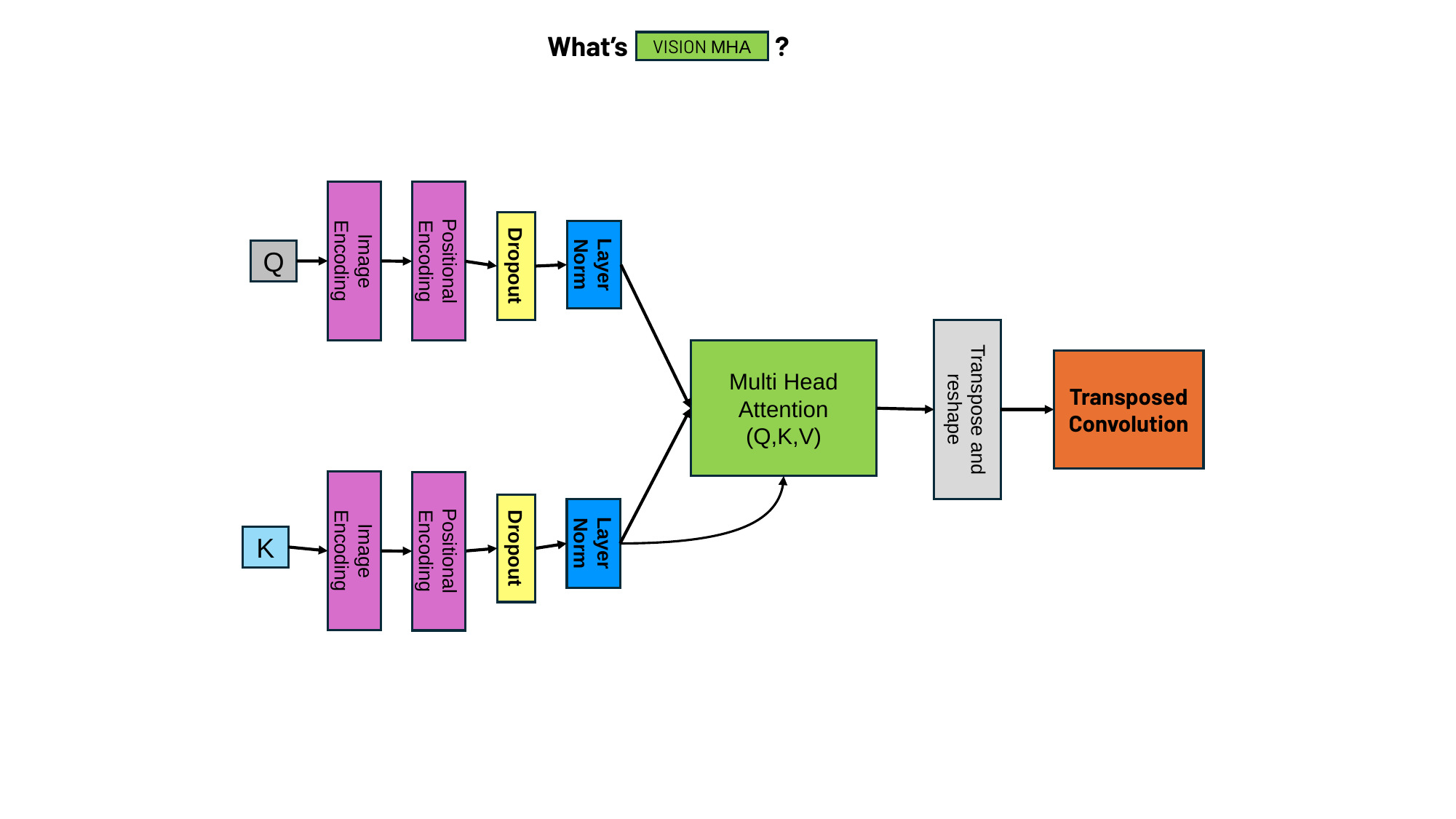

What’s                           ?
VISION MHA
Image Encoding
Positional Encoding
Layer Norm
Q
Dropout
Multi Head Attention
(Q,K,V)
Transposed Convolution
Transpose and reshape
Layer Norm
Image Encoding
Positional Encoding
K
Dropout